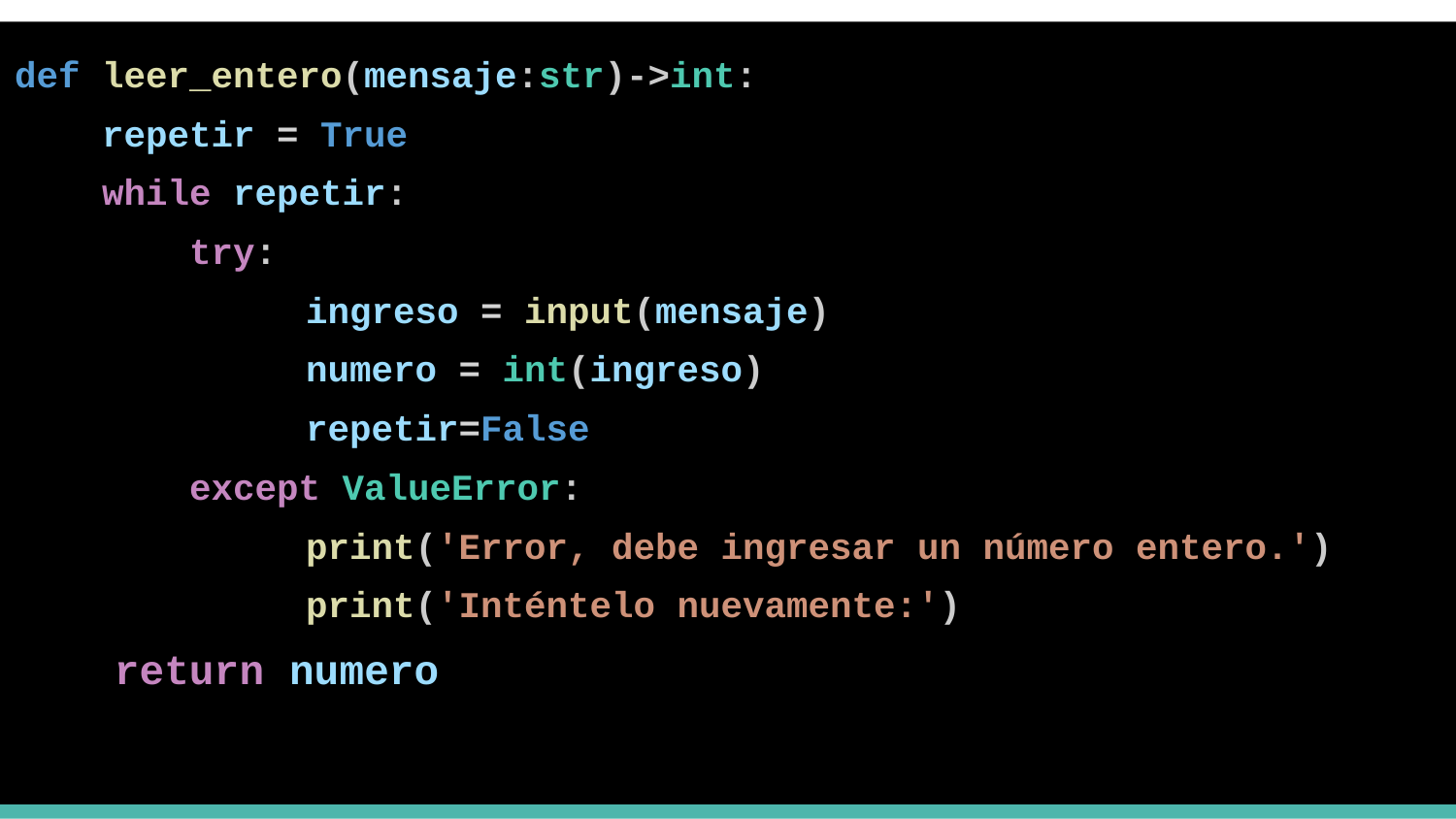

def leer_entero(mensaje:str)->int:
    repetir = True
    while repetir:
        try:
            	ingreso = input(mensaje)
            	numero = int(ingreso)
            	repetir=False
        except ValueError:
            	print('Error, debe ingresar un número entero.')
		print('Inténtelo nuevamente:')
    return numero